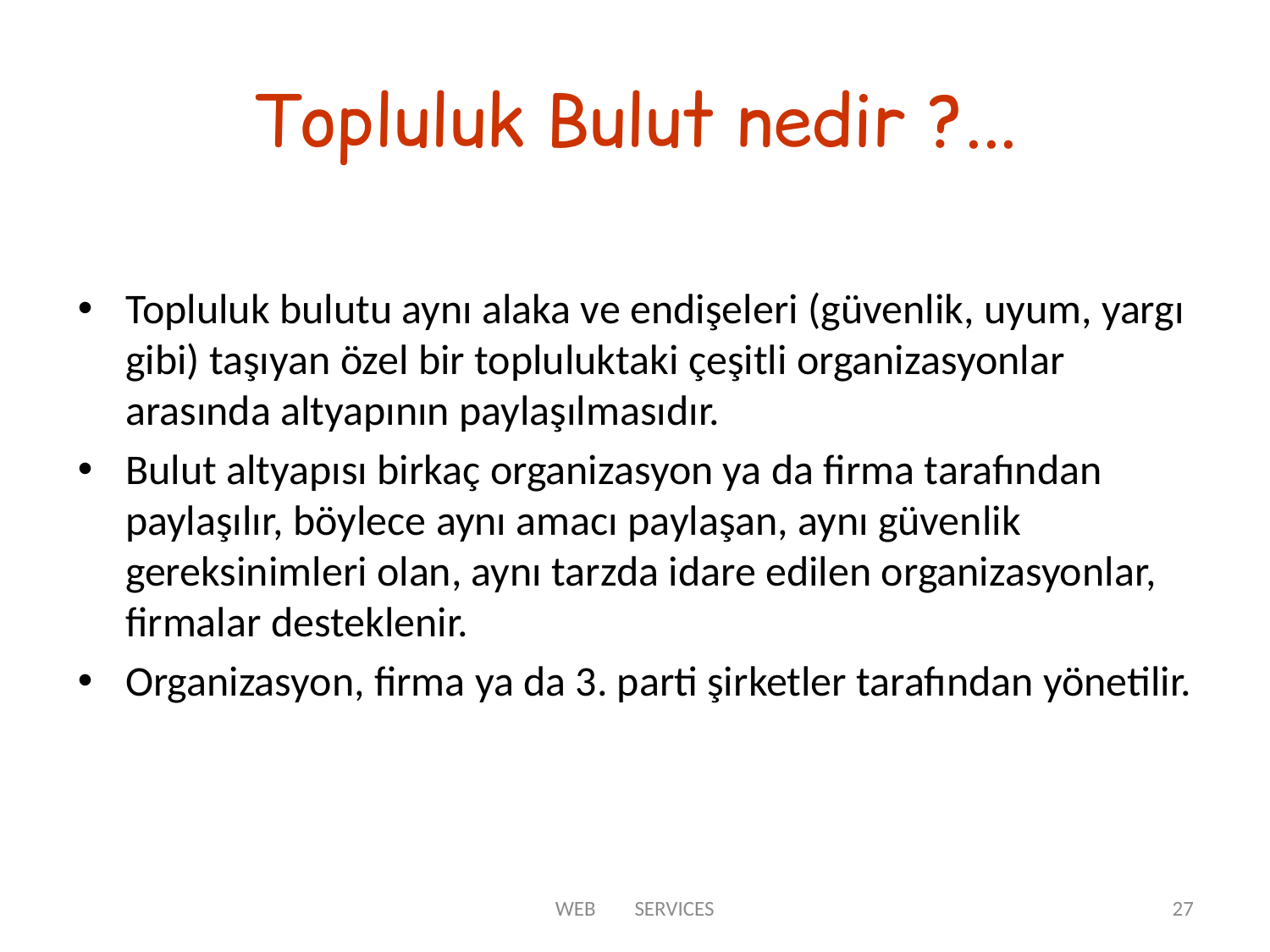

# Topluluk Bulut nedir ?...

Topluluk bulutu aynı alaka ve endişeleri (güvenlik, uyum, yargı gibi) taşıyan özel bir topluluktaki çeşitli organizasyonlar arasında altyapının paylaşılmasıdır.
Bulut altyapısı birkaç organizasyon ya da firma tarafından paylaşılır, böylece aynı amacı paylaşan, aynı güvenlik gereksinimleri olan, aynı tarzda idare edilen organizasyonlar, firmalar desteklenir.
Organizasyon, firma ya da 3. parti şirketler tarafından yönetilir.
WEB        SERVICES
27